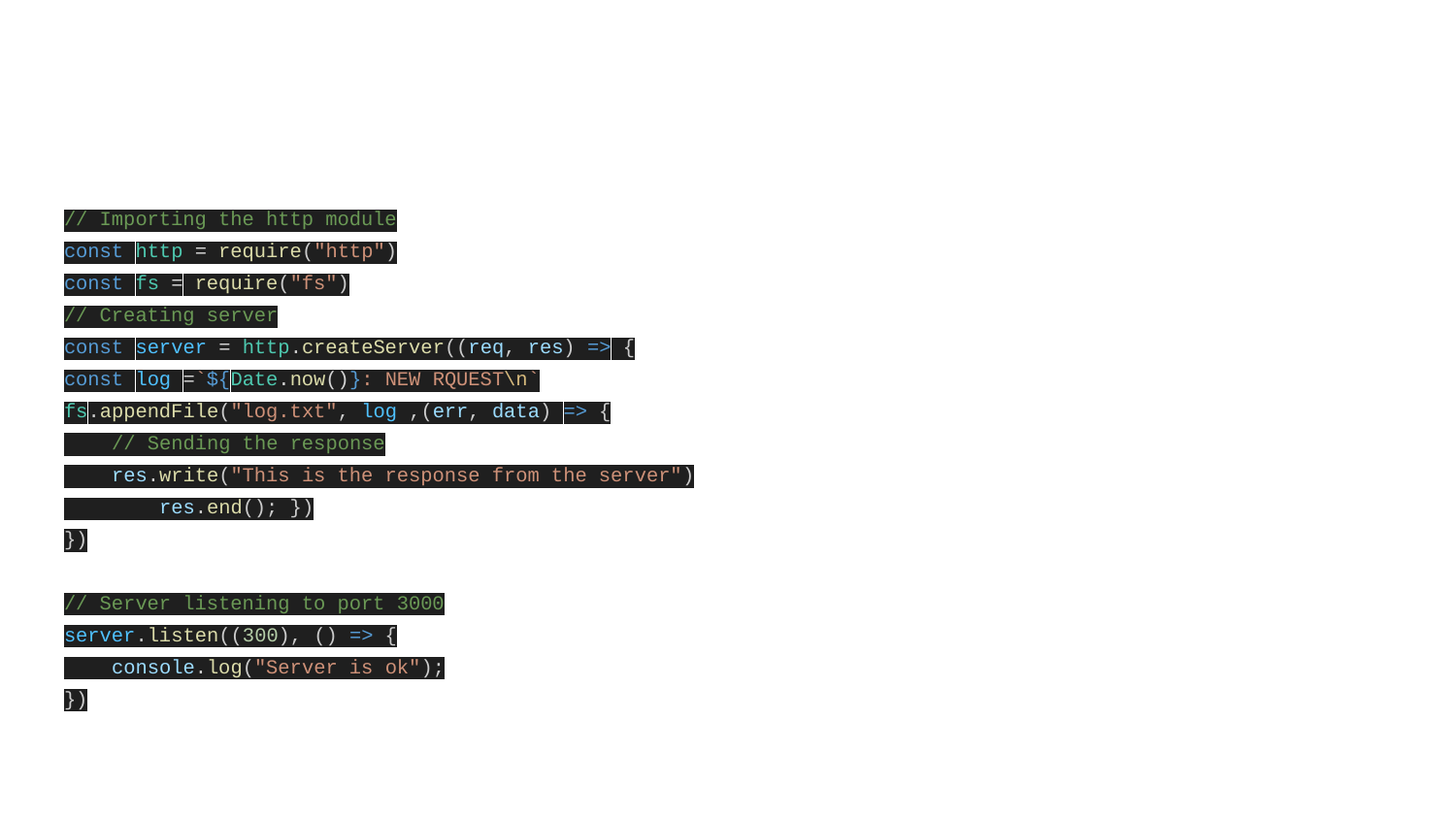

#
// Importing the http module
const http = require("http")
const fs = require("fs")
// Creating server
const server = http.createServer((req, res) => {
const log =`${Date.now()}: NEW RQUEST\n`
fs.appendFile("log.txt", log ,(err, data) => {
    // Sending the response
    res.write("This is the response from the server")
        res.end(); })
})

// Server listening to port 3000
server.listen((300), () => {
    console.log("Server is ok");
})